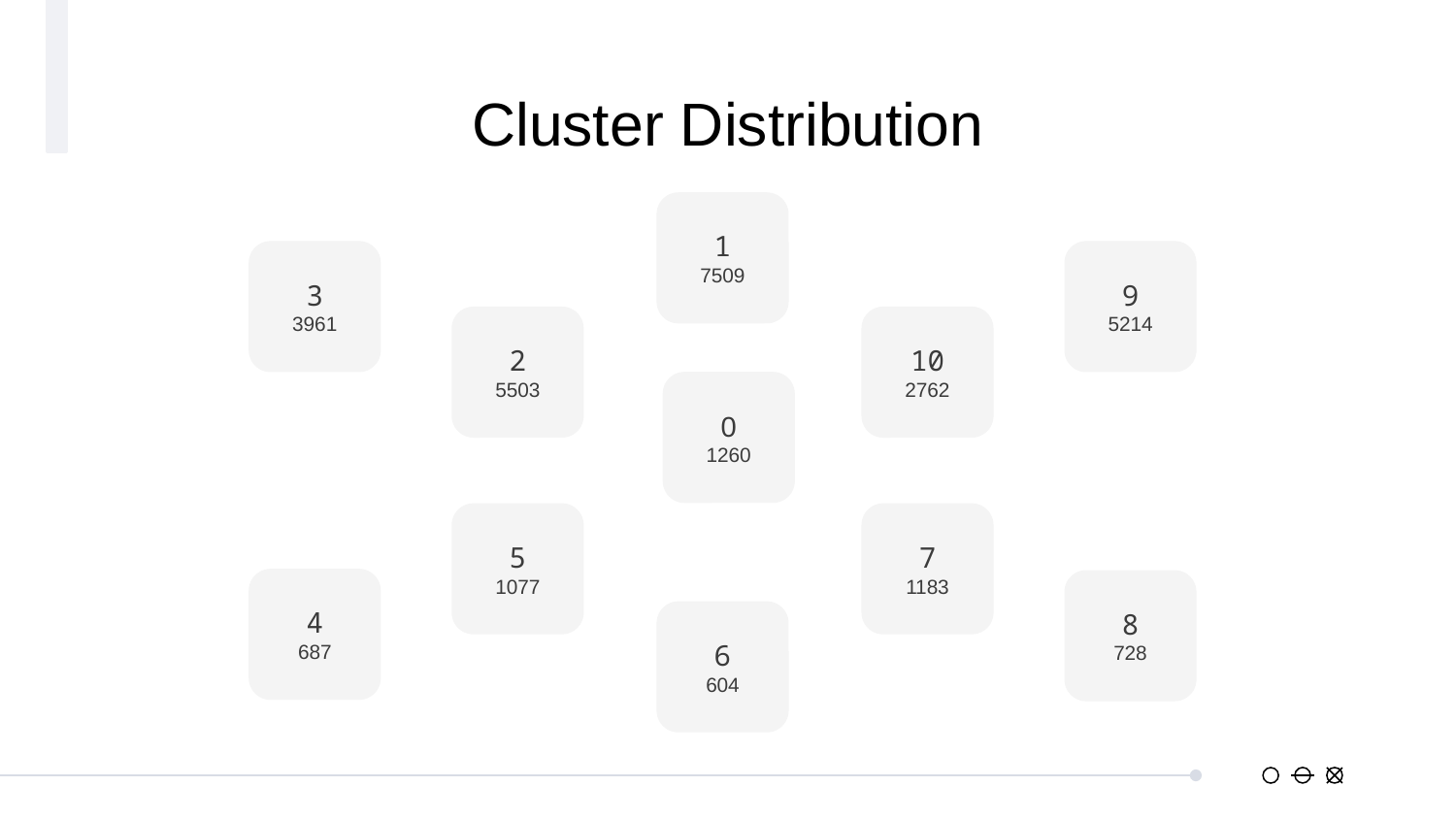

# Cluster Distribution
1
7509
3
3961
9
5214
2
5503
10
2762
0
1260
5
1077
7
1183
4
687
8
728
6
604